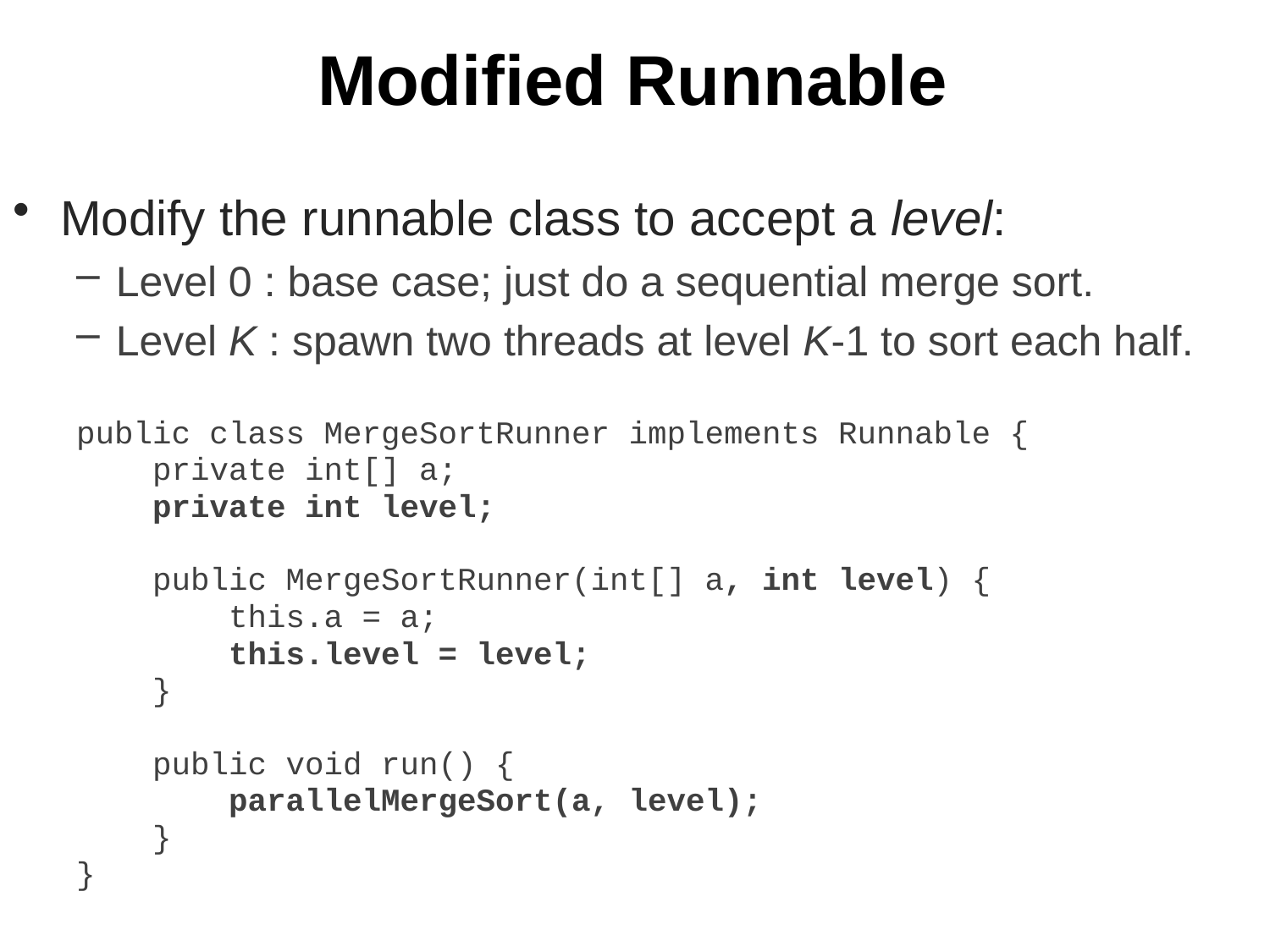

# Modified Runnable
Modify the runnable class to accept a level:
Level 0 : base case; just do a sequential merge sort.
Level K : spawn two threads at level K-1 to sort each half.

public class MergeSortRunner implements Runnable {
    private int[] a;
    private int level;

    public MergeSortRunner(int[] a, int level) {
        this.a = a;
        this.level = level;
    }

    public void run() {
        parallelMergeSort(a, level);
    }
}